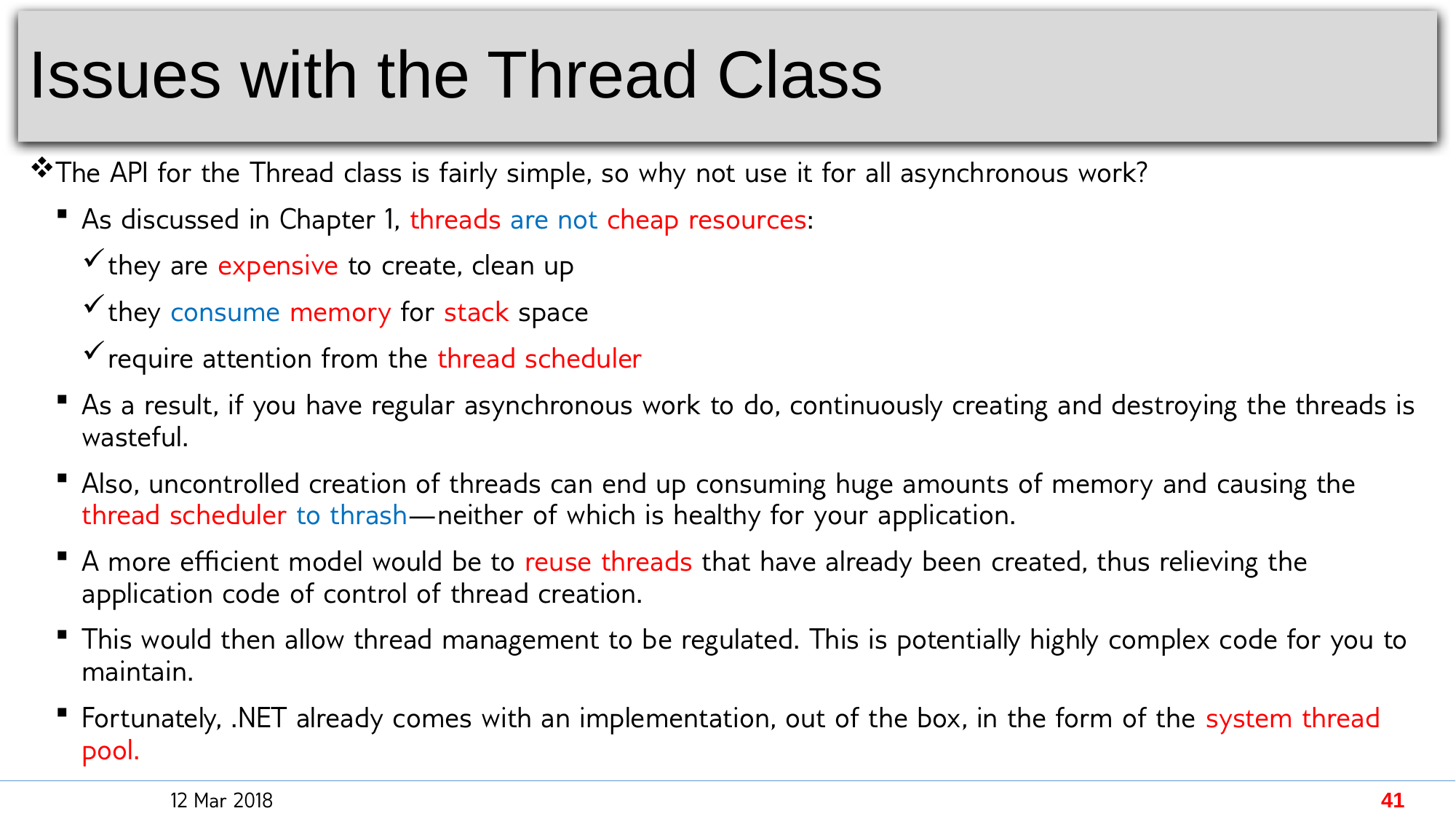

# Issues with the Thread Class
The API for the Thread class is fairly simple, so why not use it for all asynchronous work?
As discussed in Chapter 1, threads are not cheap resources:
they are expensive to create, clean up
they consume memory for stack space
require attention from the thread scheduler
As a result, if you have regular asynchronous work to do, continuously creating and destroying the threads is wasteful.
Also, uncontrolled creation of threads can end up consuming huge amounts of memory and causing the thread scheduler to thrash—neither of which is healthy for your application.
A more efficient model would be to reuse threads that have already been created, thus relieving the application code of control of thread creation.
This would then allow thread management to be regulated. This is potentially highly complex code for you to maintain.
Fortunately, .NET already comes with an implementation, out of the box, in the form of the system thread pool.
12 Mar 2018
41